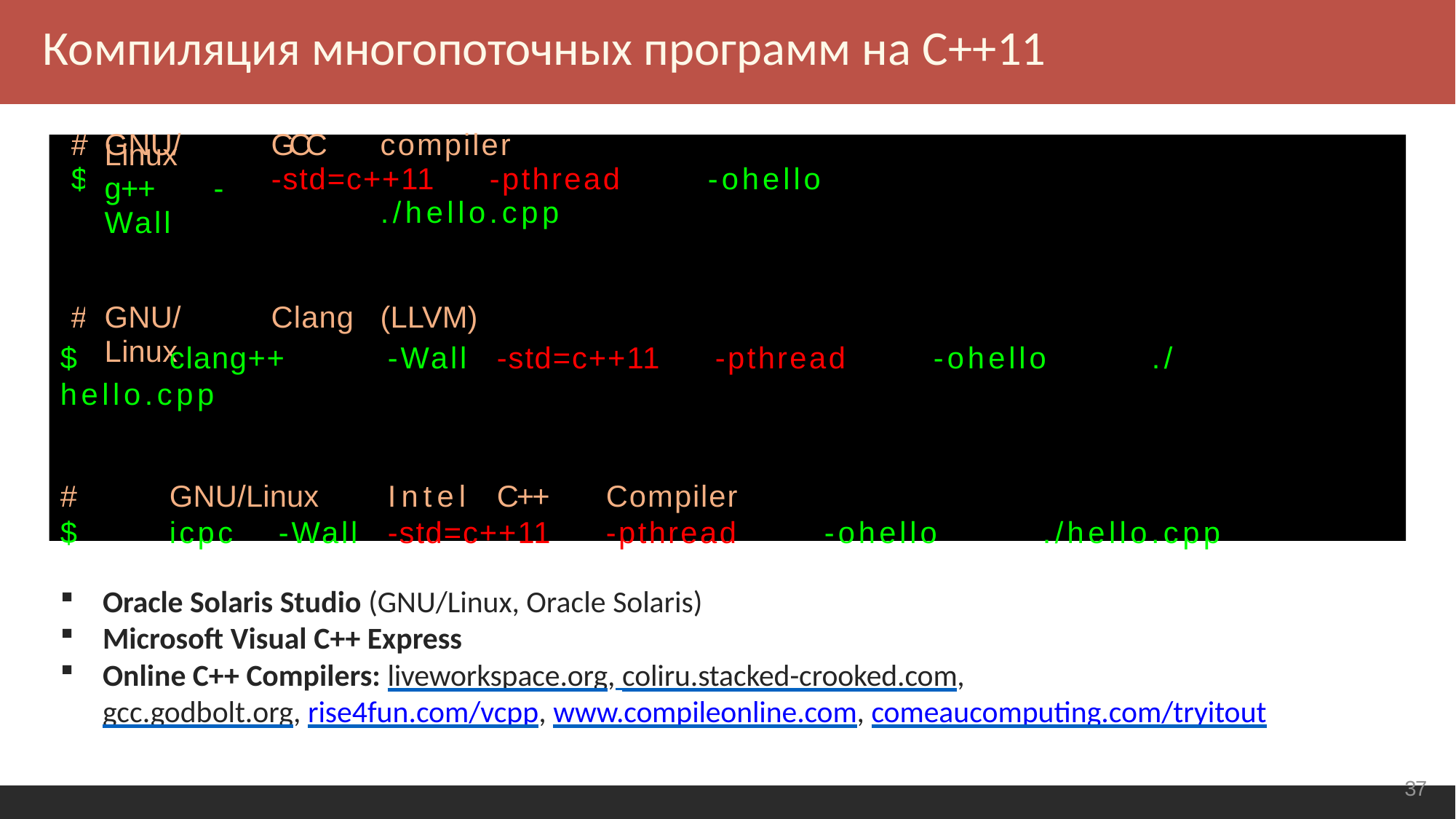

Компиляция многопоточных программ на C++11

| # $ | GNU/Linux g++ -Wall | GCC compiler -std=c++11 -pthread -ohello ./hello.cpp |
| --- | --- | --- |
| # | GNU/Linux | Clang (LLVM) |
$	clang++	-Wall	-std=c++11	-pthread	-ohello	./hello.cpp

#	GNU/Linux	Intel	C++	Compiler
$	icpc	-Wall	-std=c++11	-pthread	-ohello	./hello.cpp

Oracle Solaris Studio (GNU/Linux, Oracle Solaris)
Microsoft Visual C++ Express
Online C++ Compilers: liveworkspace.org, coliru.stacked-crooked.com,
gcc.godbolt.org, rise4fun.com/vcpp, www.compileonline.com, comeaucomputing.com/tryitout
37